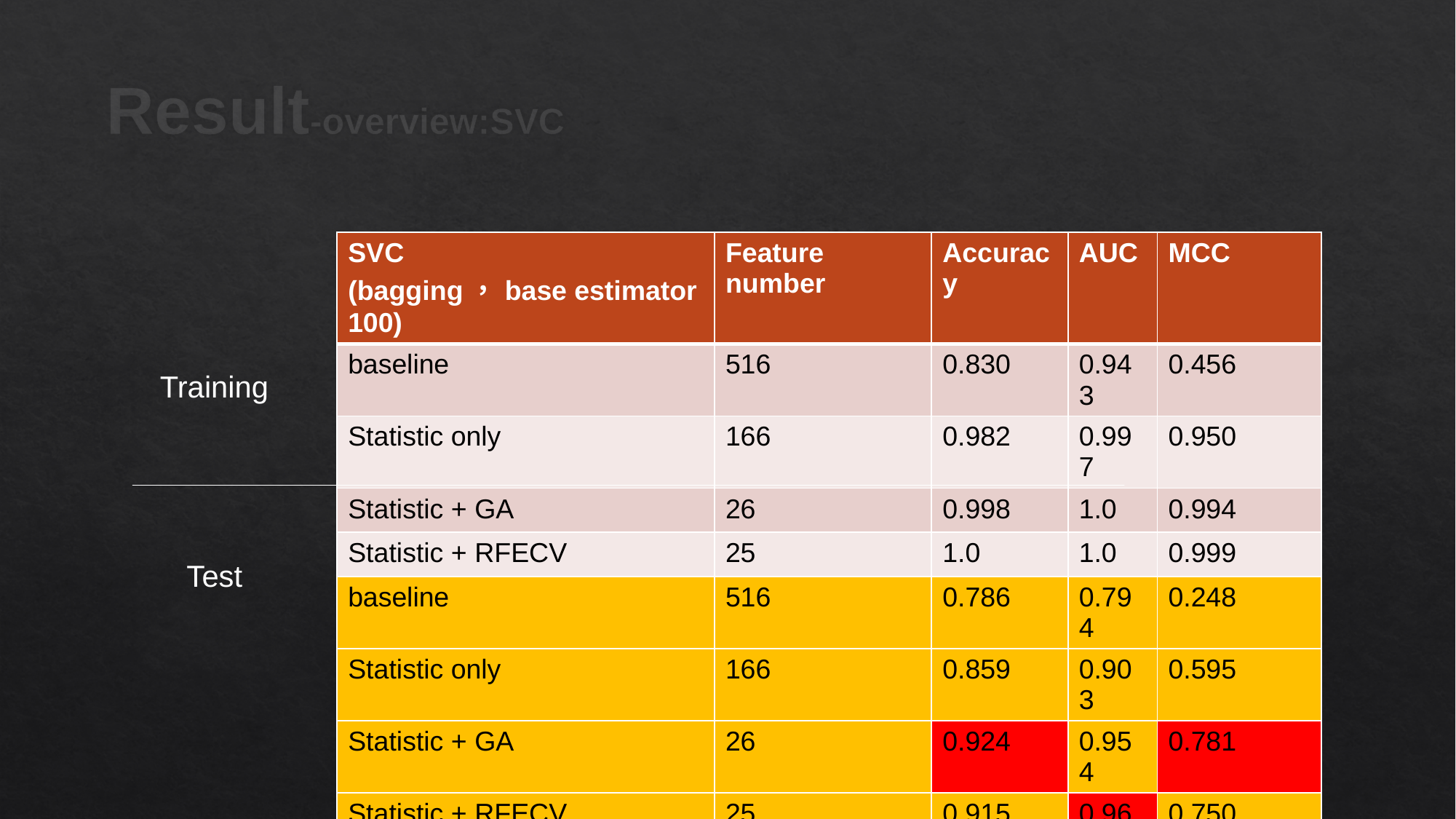

# Result-overview:SVC
| SVC (bagging，base estimator 100) | Feature number | Accuracy | AUC | MCC |
| --- | --- | --- | --- | --- |
| baseline | 516 | 0.830 | 0.943 | 0.456 |
| Statistic only | 166 | 0.982 | 0.997 | 0.950 |
| Statistic + GA | 26 | 0.998 | 1.0 | 0.994 |
| Statistic + RFECV | 25 | 1.0 | 1.0 | 0.999 |
| baseline | 516 | 0.786 | 0.794 | 0.248 |
| Statistic only | 166 | 0.859 | 0.903 | 0.595 |
| Statistic + GA | 26 | 0.924 | 0.954 | 0.781 |
| Statistic + RFECV | 25 | 0.915 | 0.961 | 0.750 |
Training
Test